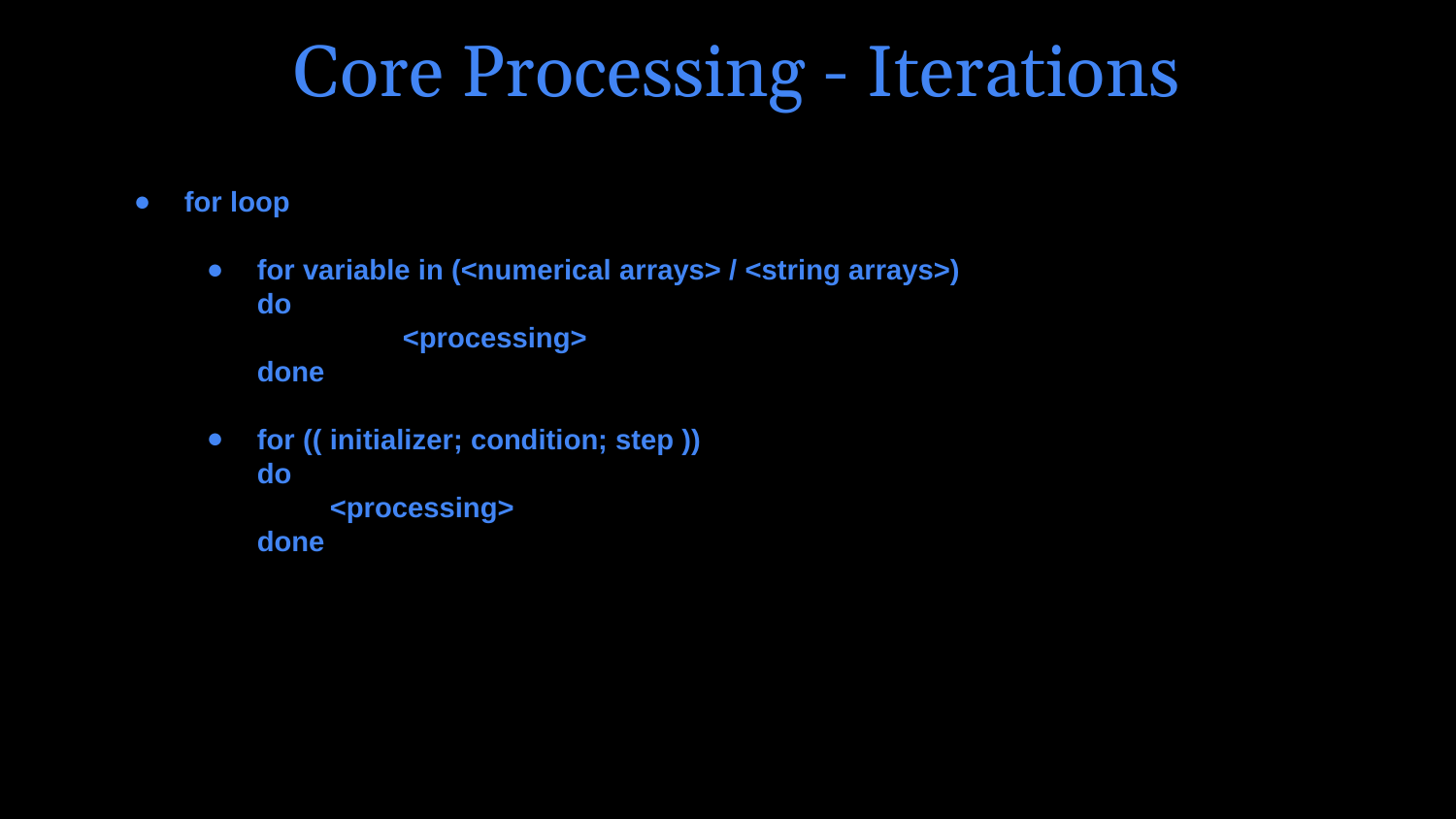

# Core Processing - Iterations

for loop

for variable in (<numerical arrays> / <string arrays>)
do
	<processing>
done

for (( initializer; condition; step ))
do
<processing>
done